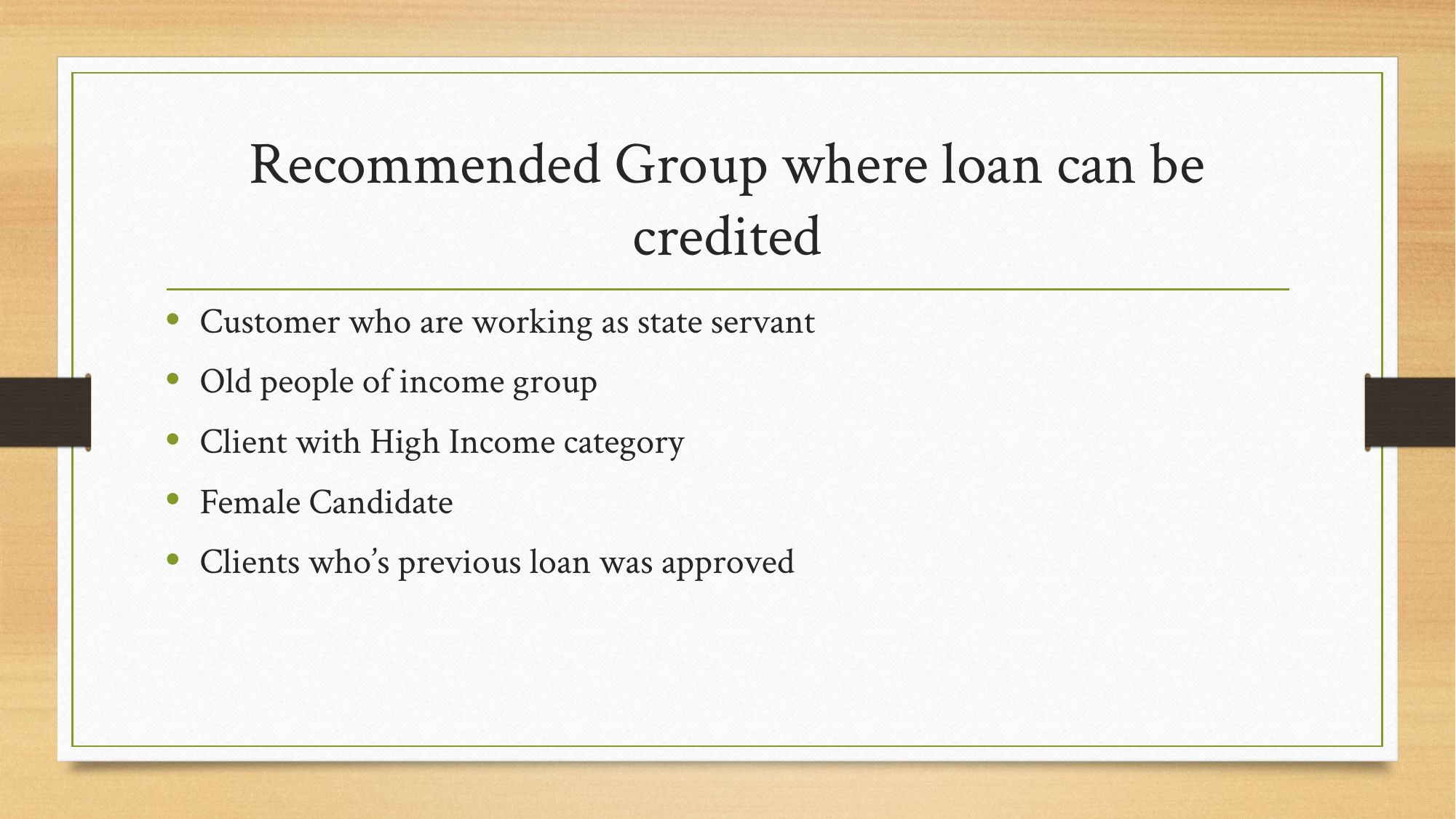

# Recommended Group where loan can be credited
Customer who are working as state servant
Old people of income group
Client with High Income category
Female Candidate
Clients who’s previous loan was approved